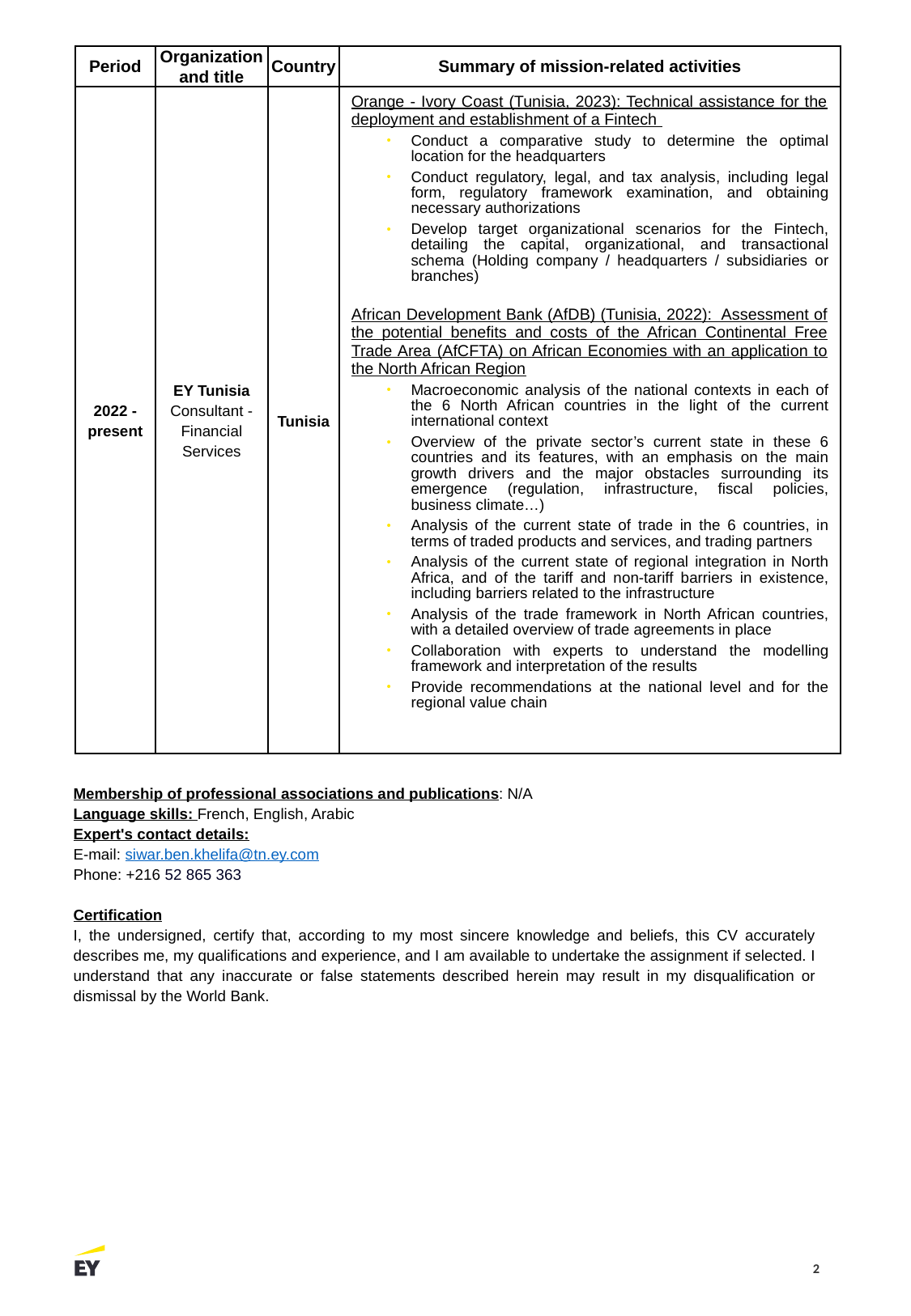

| Period | Organization and title | Country | Summary of mission-related activities |
| --- | --- | --- | --- |
| 2022 - present | EY Tunisia Consultant -Financial Services | Tunisia | Orange - Ivory Coast (Tunisia, 2023): Technical assistance for the deployment and establishment of a Fintech Conduct a comparative study to determine the optimal location for the headquarters Conduct regulatory, legal, and tax analysis, including legal form, regulatory framework examination, and obtaining necessary authorizations Develop target organizational scenarios for the Fintech, detailing the capital, organizational, and transactional schema (Holding company / headquarters / subsidiaries or branches) African Development Bank (AfDB) (Tunisia, 2022): Assessment of the potential benefits and costs of the African Continental Free Trade Area (AfCFTA) on African Economies with an application to the North African Region Macroeconomic analysis of the national contexts in each of the 6 North African countries in the light of the current international context Overview of the private sector’s current state in these 6 countries and its features, with an emphasis on the main growth drivers and the major obstacles surrounding its emergence (regulation, infrastructure, fiscal policies, business climate…) Analysis of the current state of trade in the 6 countries, in terms of traded products and services, and trading partners Analysis of the current state of regional integration in North Africa, and of the tariff and non-tariff barriers in existence, including barriers related to the infrastructure Analysis of the trade framework in North African countries, with a detailed overview of trade agreements in place Collaboration with experts to understand the modelling framework and interpretation of the results Provide recommendations at the national level and for the regional value chain |
Membership of professional associations and publications: N/A
Language skills: French, English, Arabic
Expert's contact details:
E-mail: siwar.ben.khelifa@tn.ey.com
Phone: +216 52 865 363

Certification
I, the undersigned, certify that, according to my most sincere knowledge and beliefs, this CV accurately describes me, my qualifications and experience, and I am available to undertake the assignment if selected. I understand that any inaccurate or false statements described herein may result in my disqualification or dismissal by the World Bank.